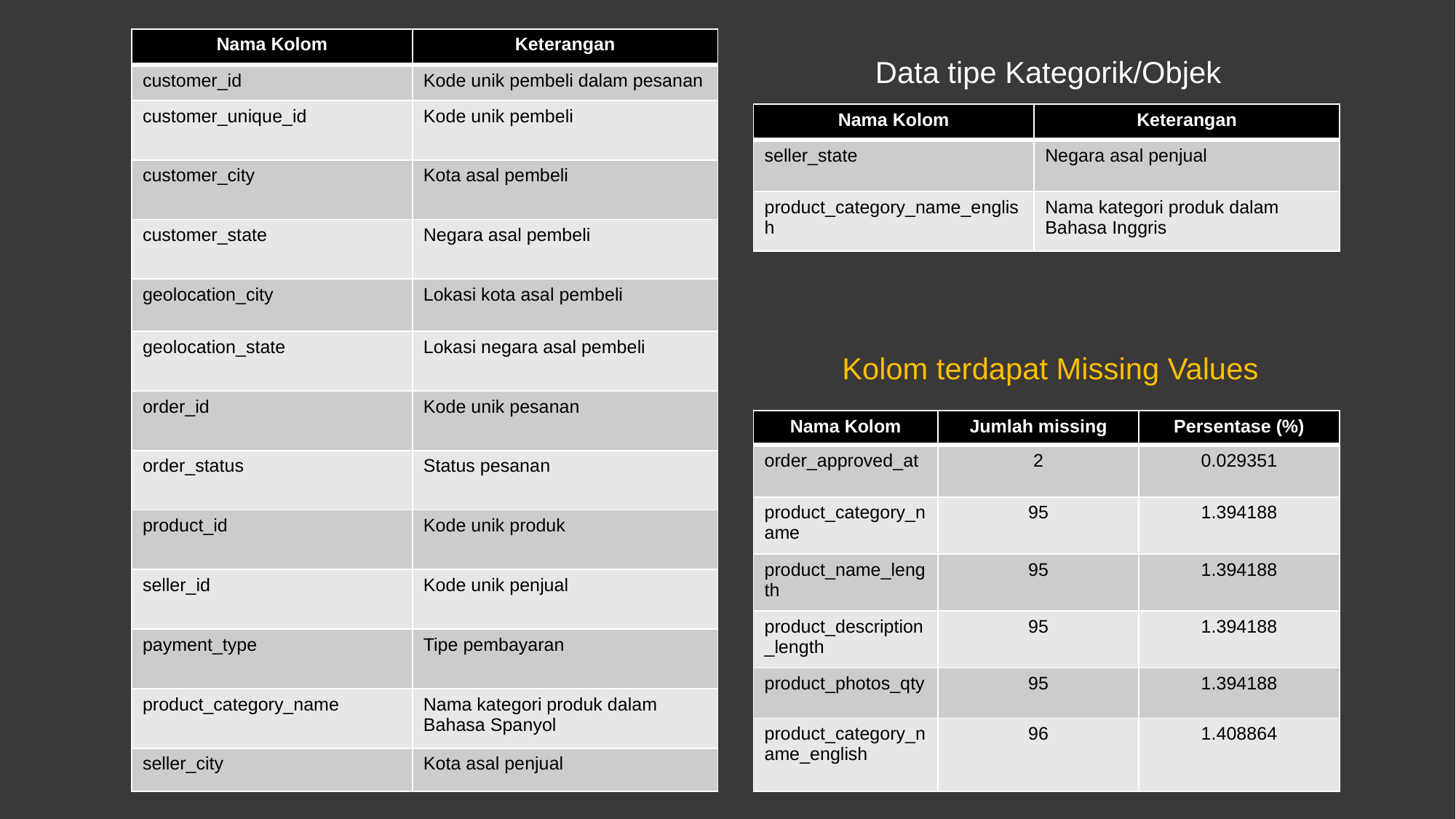

| Nama Kolom | Keterangan |
| --- | --- |
| customer\_id | Kode unik pembeli dalam pesanan |
| customer\_unique\_id | Kode unik pembeli |
| customer\_city | Kota asal pembeli |
| customer\_state | Negara asal pembeli |
| geolocation\_city | Lokasi kota asal pembeli |
| geolocation\_state | Lokasi negara asal pembeli |
| order\_id | Kode unik pesanan |
| order\_status | Status pesanan |
| product\_id | Kode unik produk |
| seller\_id | Kode unik penjual |
| payment\_type | Tipe pembayaran |
| product\_category\_name | Nama kategori produk dalam Bahasa Spanyol |
| seller\_city | Kota asal penjual |
Data tipe Kategorik/Objek
| Nama Kolom | Keterangan |
| --- | --- |
| seller\_state | Negara asal penjual |
| product\_category\_name\_english | Nama kategori produk dalam Bahasa Inggris |
Kolom terdapat Missing Values
| Nama Kolom | Jumlah missing | Persentase (%) |
| --- | --- | --- |
| order\_approved\_at | 2 | 0.029351 |
| product\_category\_name | 95 | 1.394188 |
| product\_name\_length | 95 | 1.394188 |
| product\_description\_length | 95 | 1.394188 |
| product\_photos\_qty | 95 | 1.394188 |
| product\_category\_name\_english | 96 | 1.408864 |